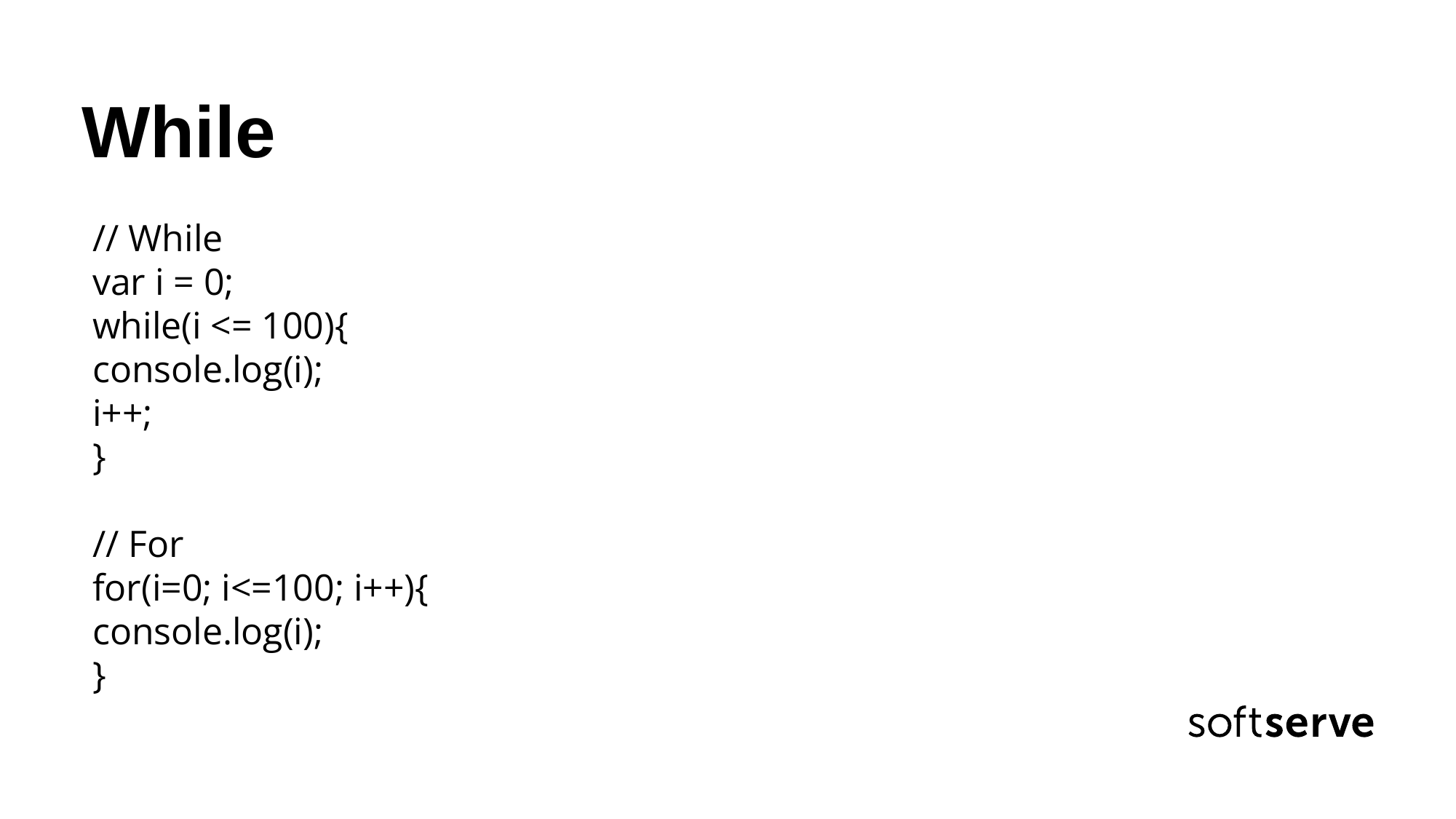

While
// While
var i = 0;
while(i <= 100){
console.log(i);
i++;
}

// For
for(i=0; i<=100; i++){
console.log(i);
}